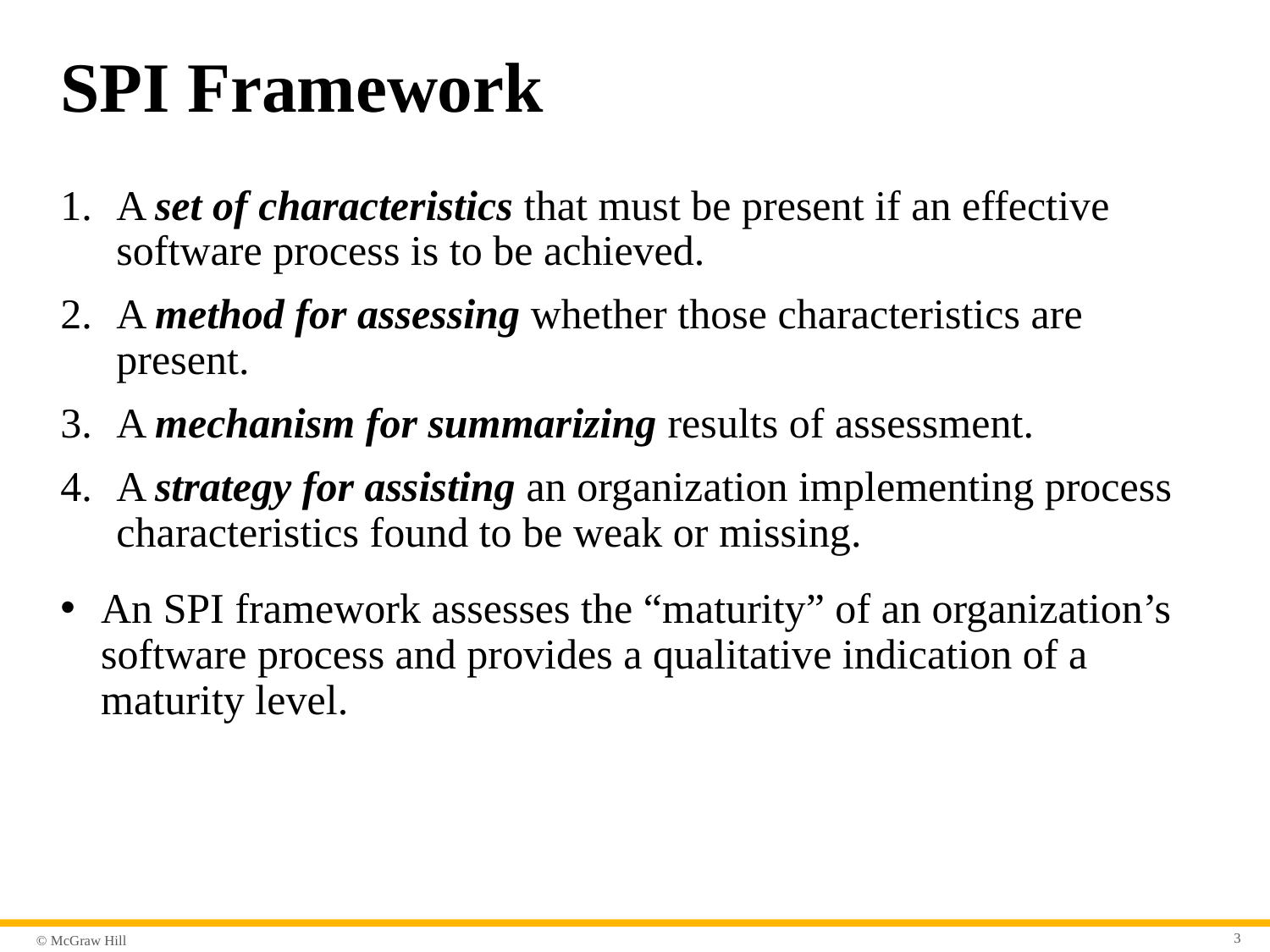

# SPI Framework
A set of characteristics that must be present if an effective software process is to be achieved.
A method for assessing whether those characteristics are present.
A mechanism for summarizing results of assessment.
A strategy for assisting an organization implementing process characteristics found to be weak or missing.
An SPI framework assesses the “maturity” of an organization’s software process and provides a qualitative indication of a maturity level.
3